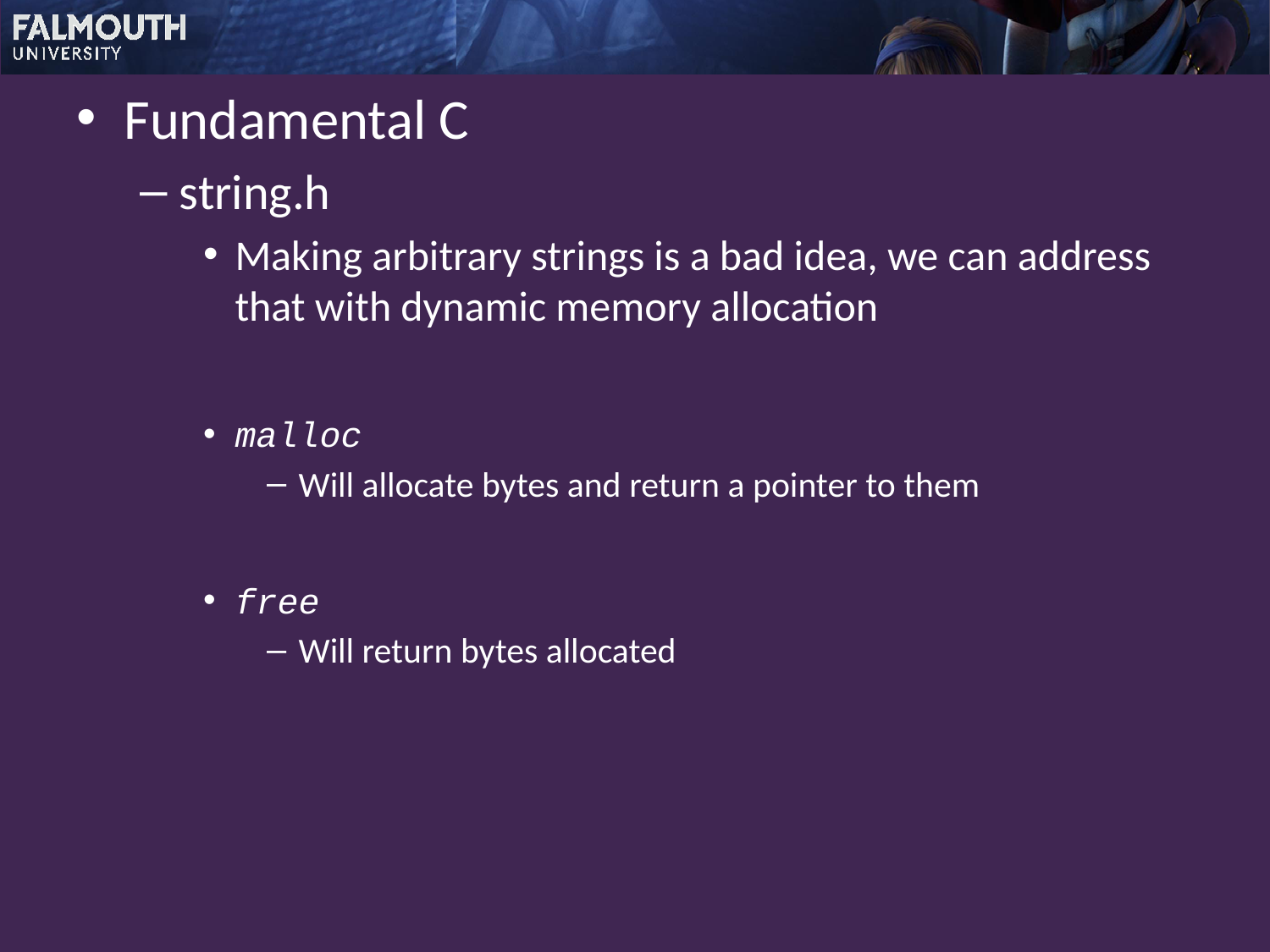

Fundamental C
string.h
Making arbitrary strings is a bad idea, we can address that with dynamic memory allocation

malloc
Will allocate bytes and return a pointer to them

free
Will return bytes allocated